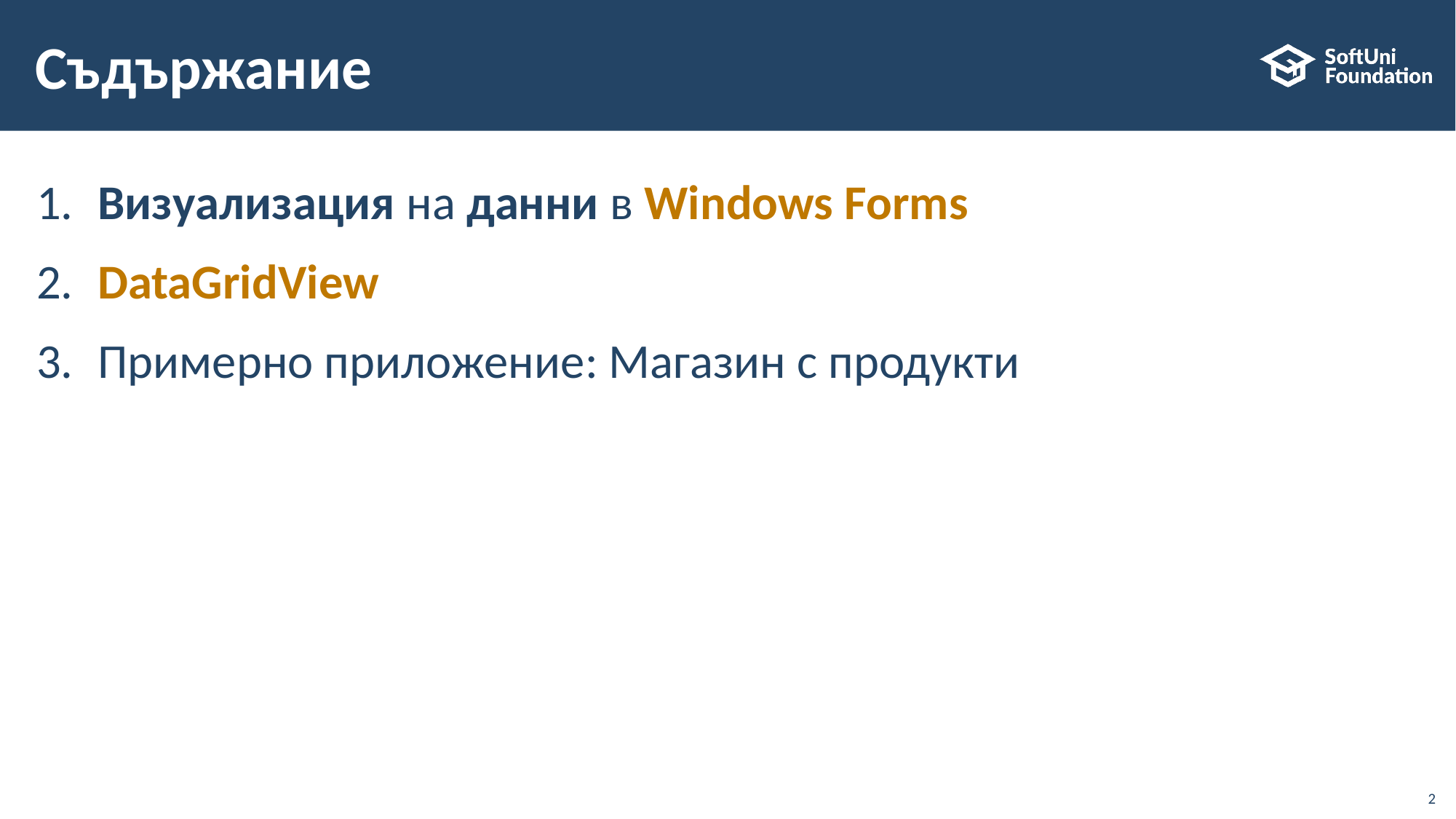

# Съдържание
​Визуализация на данни в Windows Forms
​DataGridView
​Примерно приложение: Магазин с продукти

2